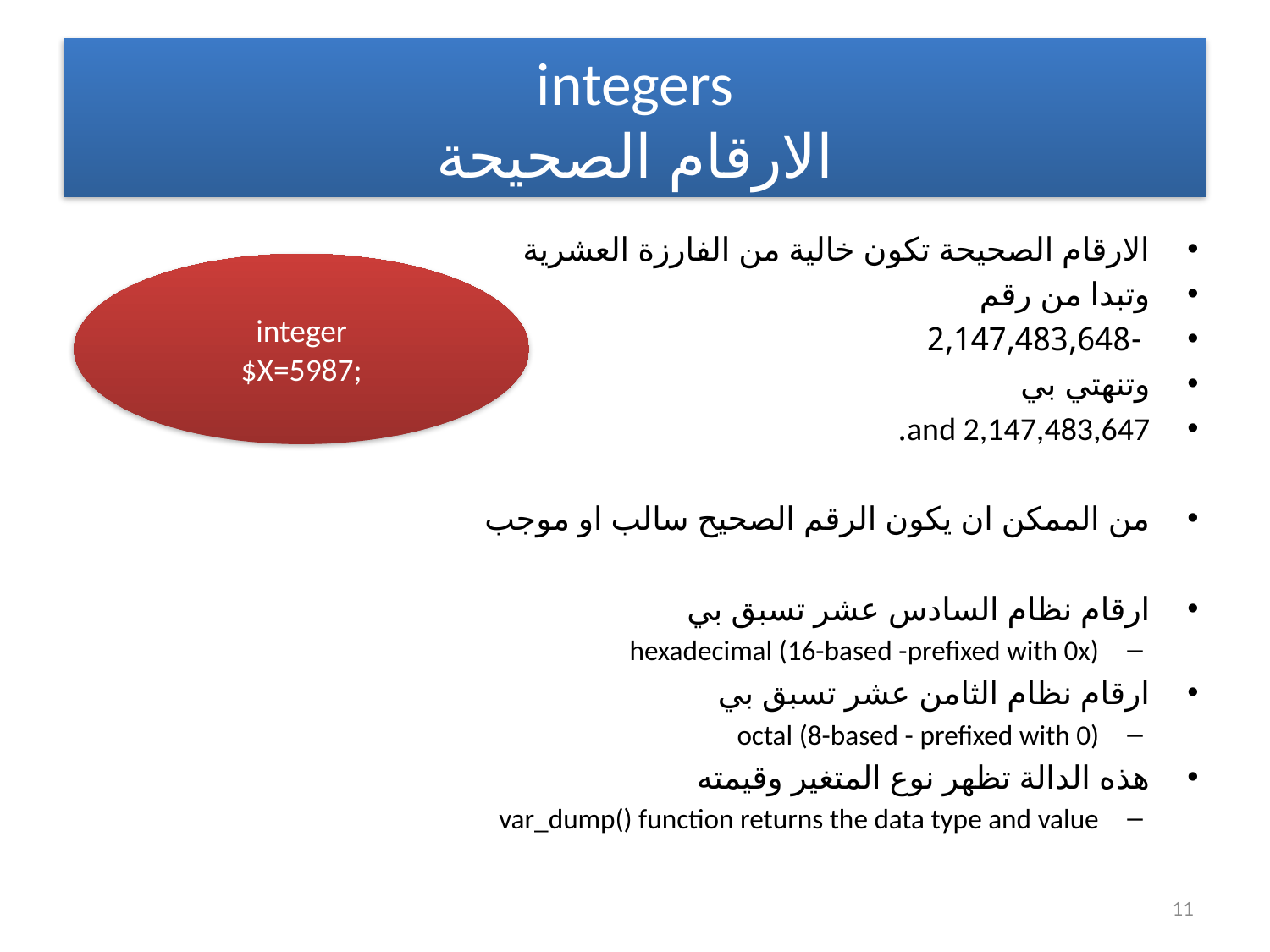

# integers الارقام الصحيحة
الارقام الصحيحة تكون خالية من الفارزة العشرية
وتبدا من رقم
 -2,147,483,648
وتنهتي بي
and 2,147,483,647.

من الممكن ان يكون الرقم الصحيح سالب او موجب

ارقام نظام السادس عشر تسبق بي
hexadecimal (16-based -prefixed with 0x)
ارقام نظام الثامن عشر تسبق بي
octal (8-based - prefixed with 0)
هذه الدالة تظهر نوع المتغير وقيمته
var_dump() function returns the data type and value
integer
$X=5987;
11